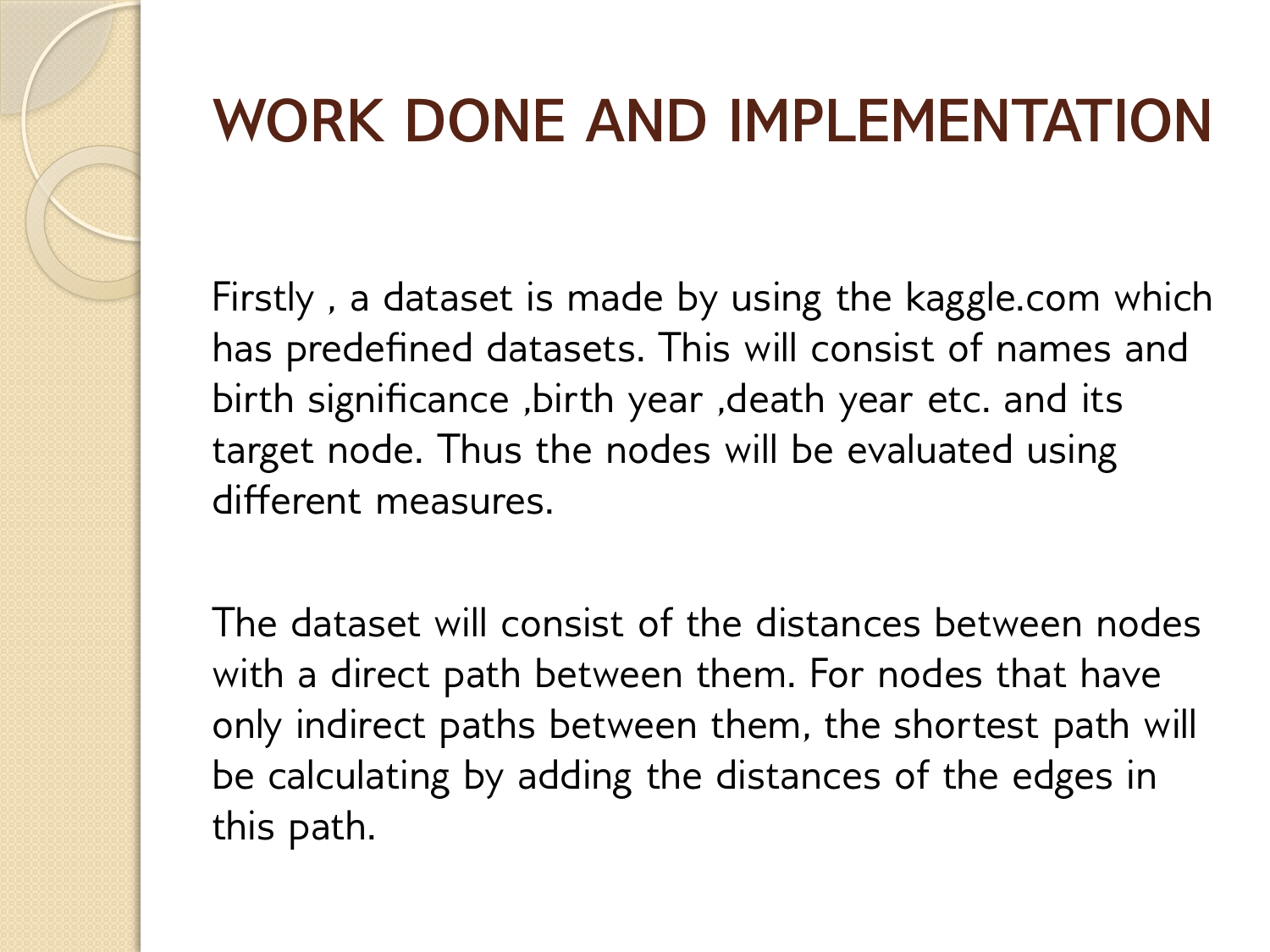

# WORK DONE AND IMPLEMENTATION

Firstly , a dataset is made by using the kaggle.com which has predefined datasets. This will consist of names and birth significance ,birth year ,death year etc. and its target node. Thus the nodes will be evaluated using different measures.

The dataset will consist of the distances between nodes with a direct path between them. For nodes that have only indirect paths between them, the shortest path will be calculating by adding the distances of the edges in this path.